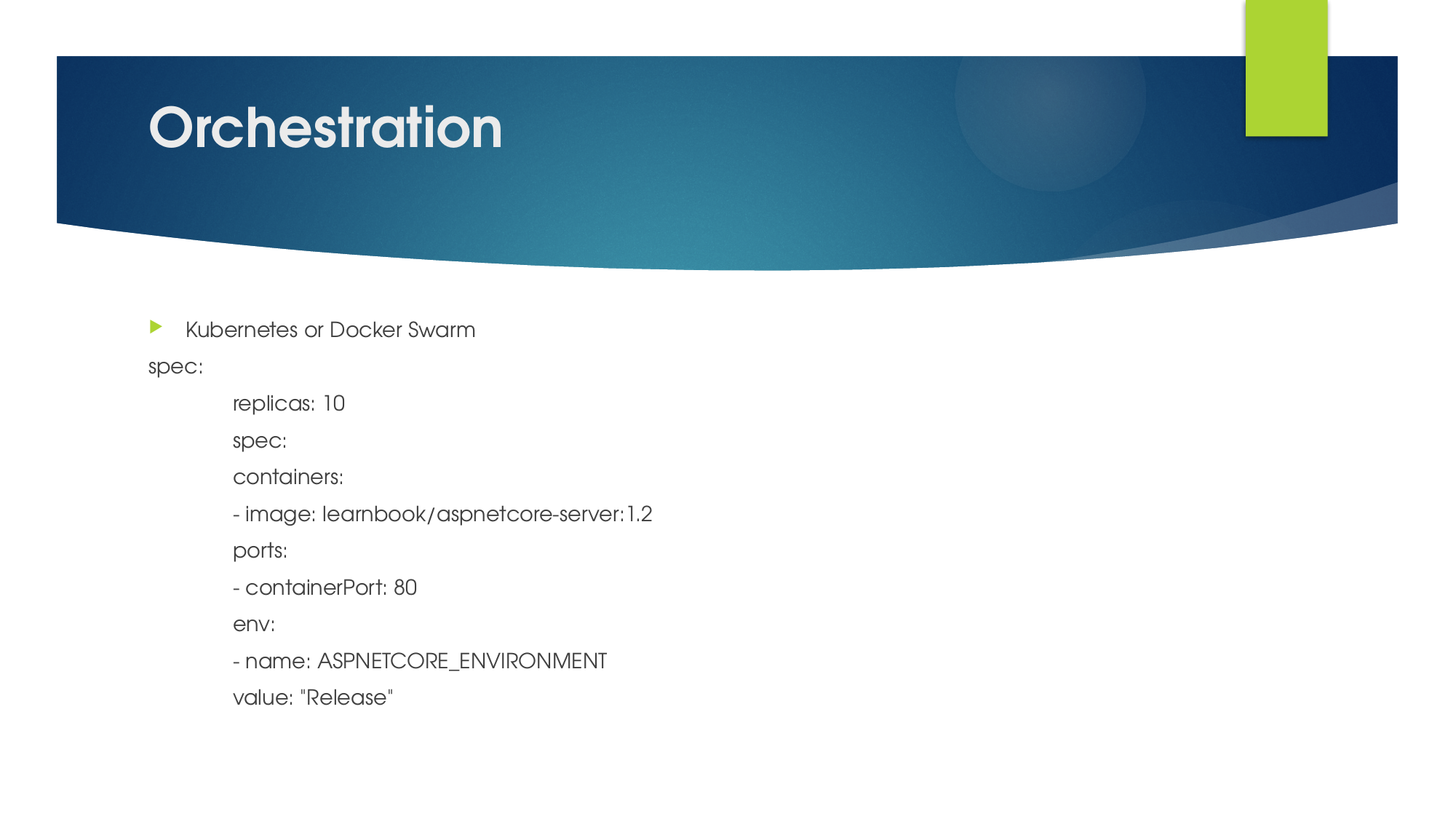

# Orchestration
Kubernetes or Docker Swarm
spec:
	replicas: 10
		spec:
			containers:
			- image: learnbook/aspnetcore-server:1.2
		ports:
			- containerPort: 80
		env:
			- name: ASPNETCORE_ENVIRONMENT
			value: "Release"